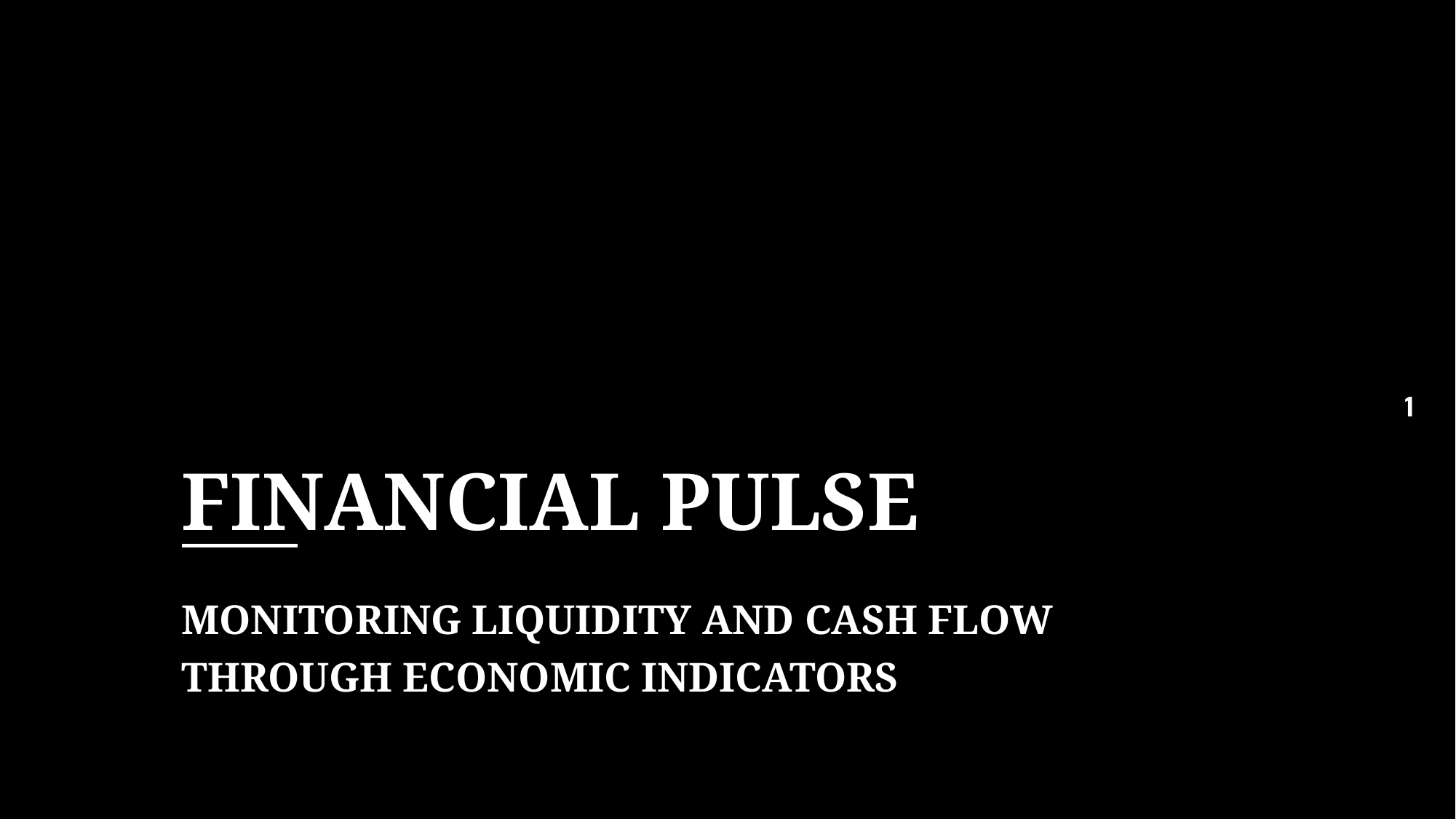

# FINANCIAL PULSE
1
MONITORING LIQUIDITY AND CASH FLOW THROUGH ECONOMIC INDICATORS